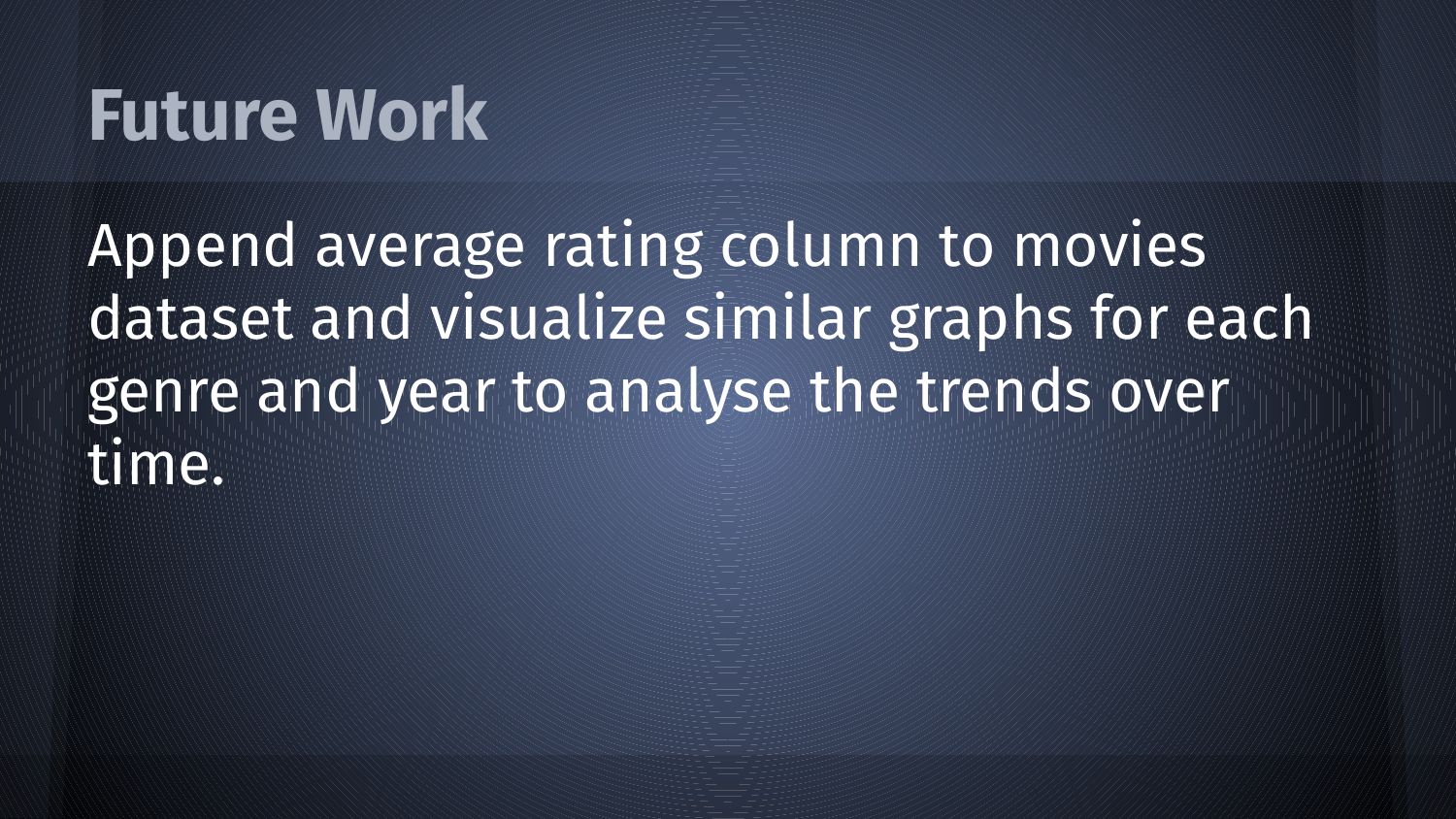

# Future Work
Append average rating column to movies dataset and visualize similar graphs for each genre and year to analyse the trends over time.